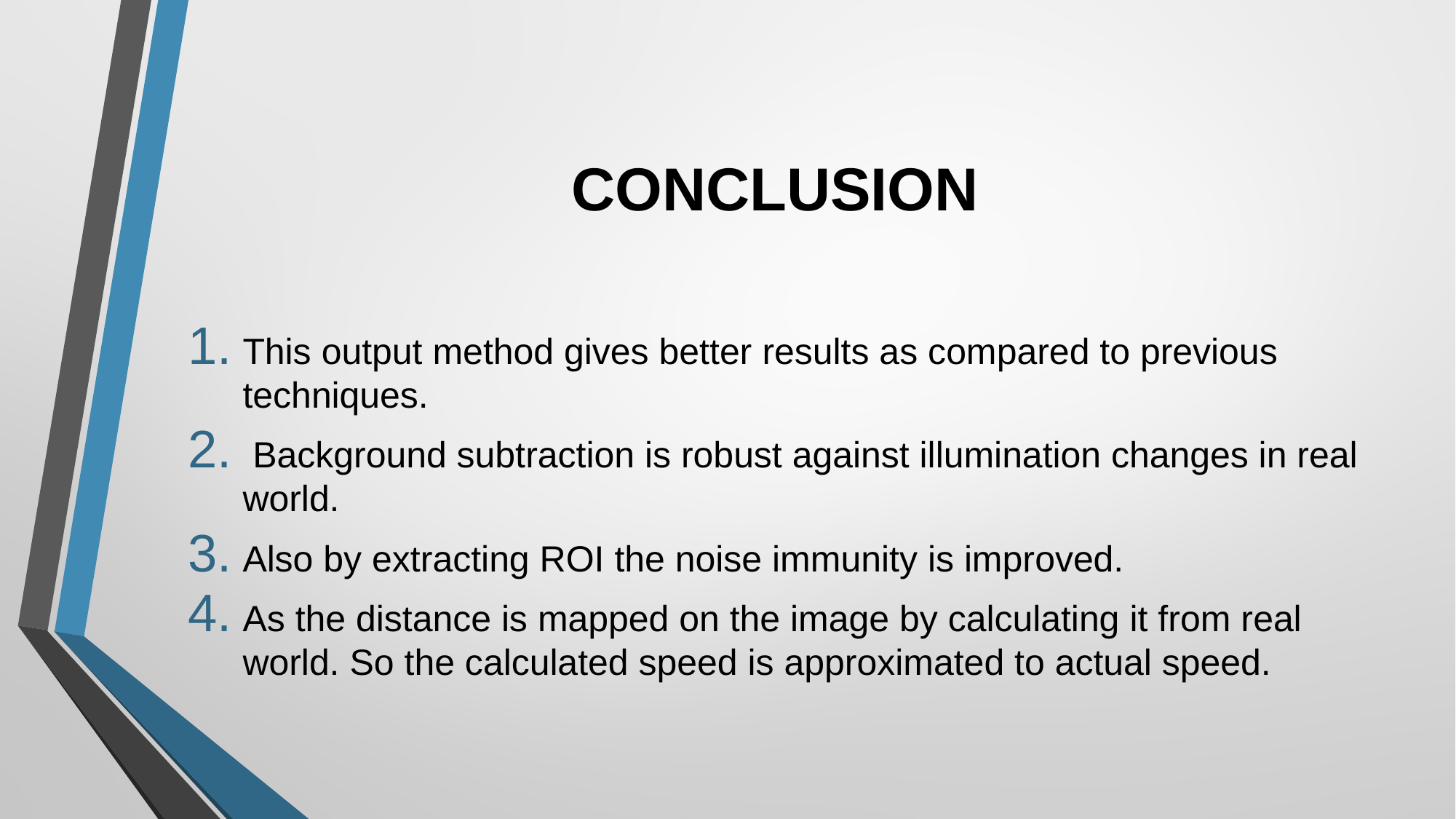

# CONCLUSION
This output method gives better results as compared to previous techniques.
 Background subtraction is robust against illumination changes in real world.
Also by extracting ROI the noise immunity is improved.
As the distance is mapped on the image by calculating it from real world. So the calculated speed is approximated to actual speed.